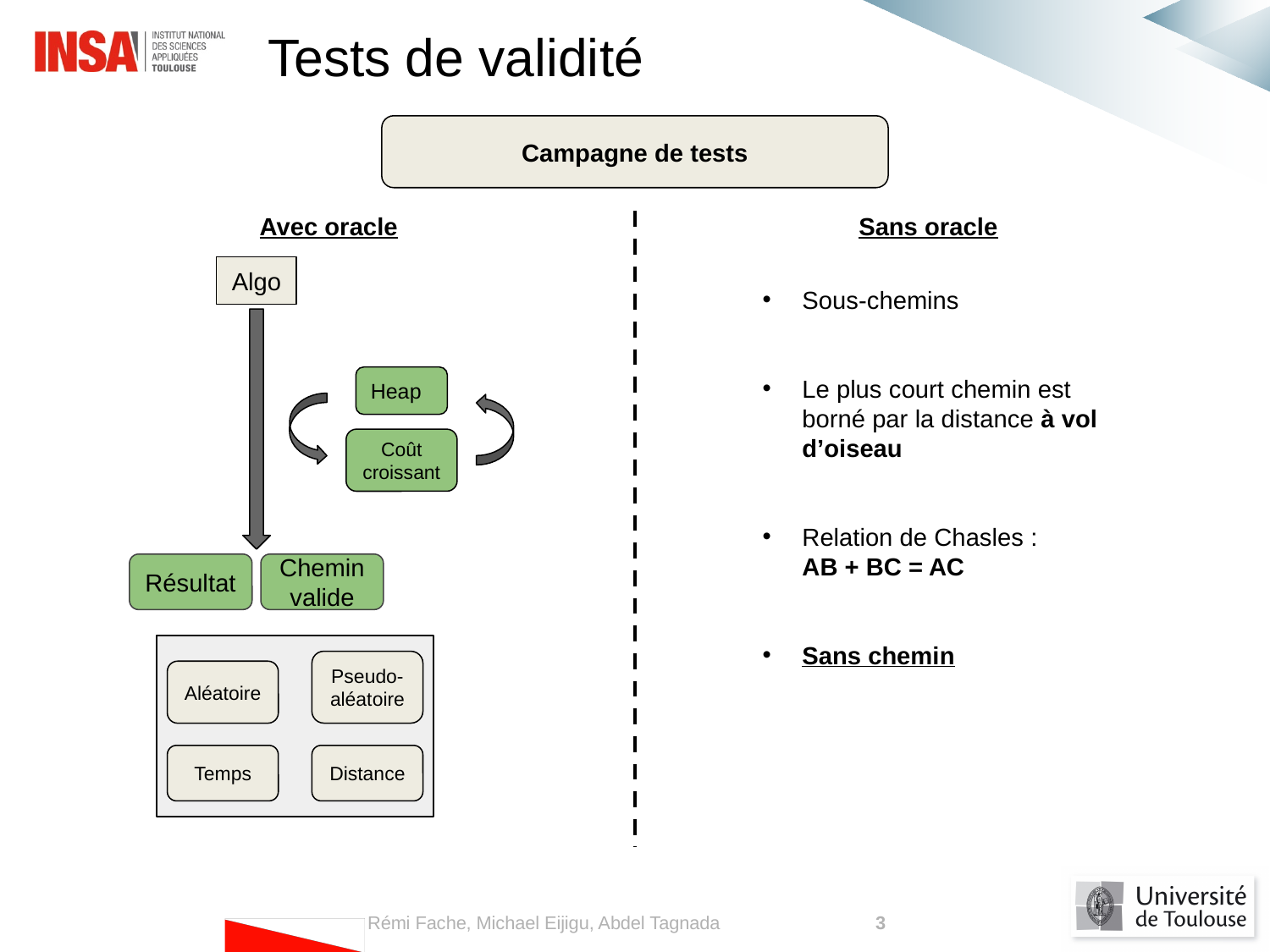

Tests de validité

Campagne de tests
Avec oracle
Sans oracle

Algo
Sous-chemins
Le plus court chemin est borné par la distance à vol d’oiseau
Relation de Chasles :
AB + BC = AC

Sans chemin

Heap

Coût
croissant
Résultat
Chemin valide

Pseudo-aléatoire
Aléatoire
Temps
Distance
Rémi Fache, Michael Eijigu, Abdel Tagnada		3
#